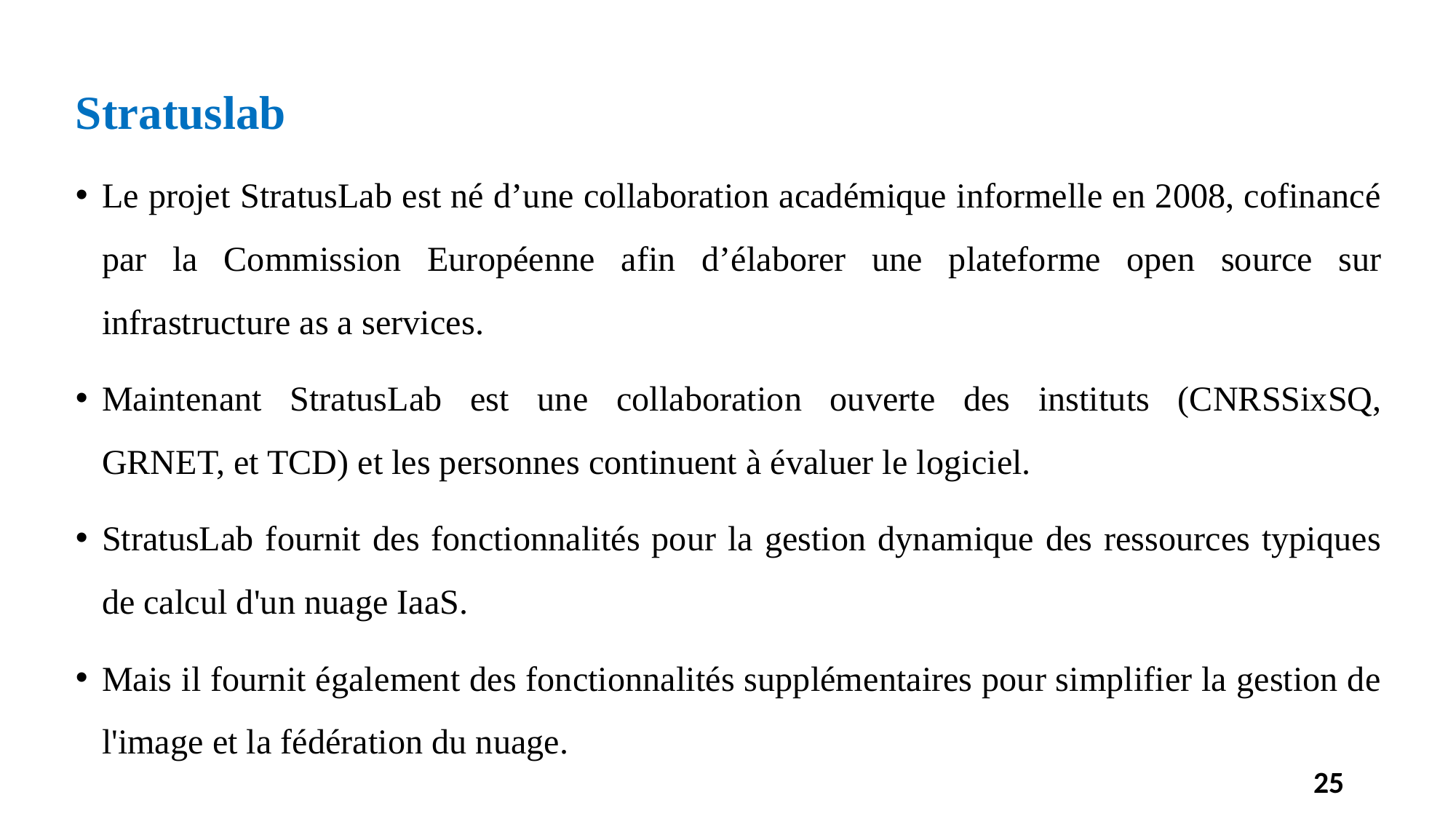

Stratuslab
Le projet StratusLab est né d’une collaboration académique informelle en 2008, cofinancé par la Commission Européenne afin d’élaborer une plateforme open source sur infrastructure as a services.
Maintenant StratusLab est une collaboration ouverte des instituts (CNRSSixSQ,
GRNET, et TCD) et les personnes continuent à évaluer le logiciel.
StratusLab fournit des fonctionnalités pour la gestion dynamique des ressources typiques de calcul d'un nuage IaaS.
Mais il fournit également des fonctionnalités supplémentaires pour simplifier la gestion de l'image et la fédération du nuage.
25